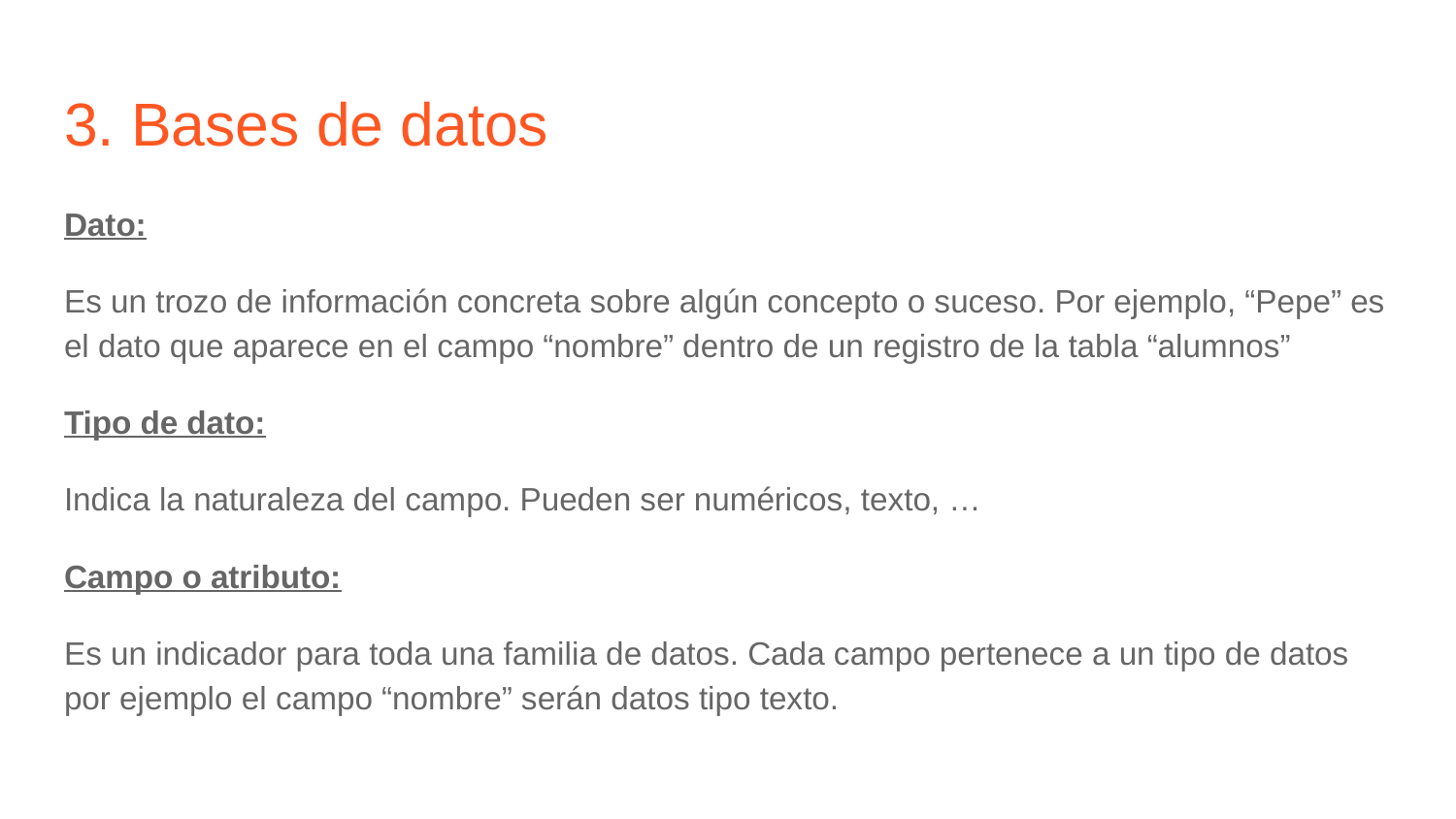

# 3. Bases de datos
Dato:
Es un trozo de información concreta sobre algún concepto o suceso. Por ejemplo, “Pepe” es el dato que aparece en el campo “nombre” dentro de un registro de la tabla “alumnos”
Tipo de dato:
Indica la naturaleza del campo. Pueden ser numéricos, texto, …
Campo o atributo:
Es un indicador para toda una familia de datos. Cada campo pertenece a un tipo de datos por ejemplo el campo “nombre” serán datos tipo texto.